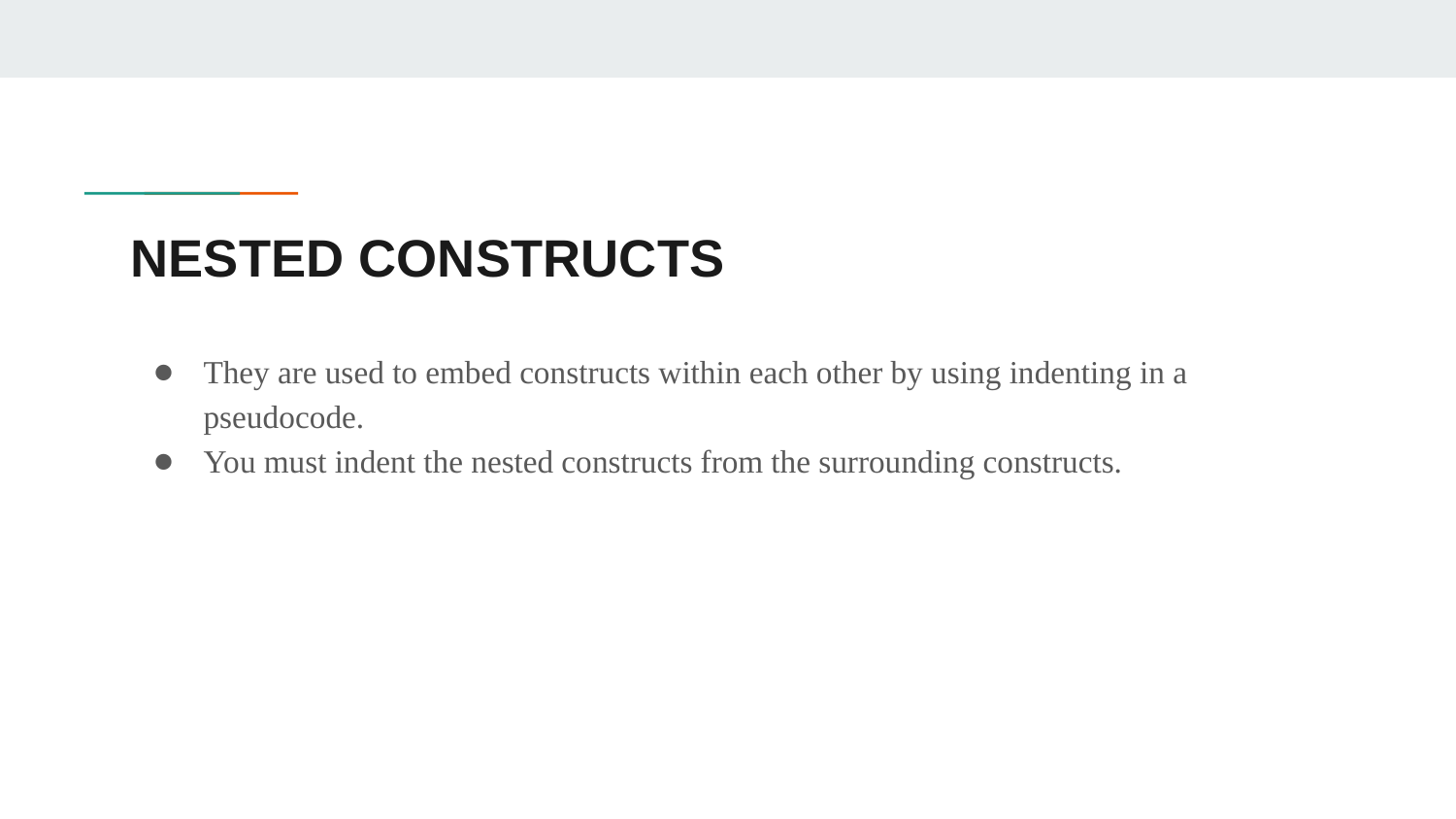

# NESTED CONSTRUCTS
They are used to embed constructs within each other by using indenting in a pseudocode.
You must indent the nested constructs from the surrounding constructs.